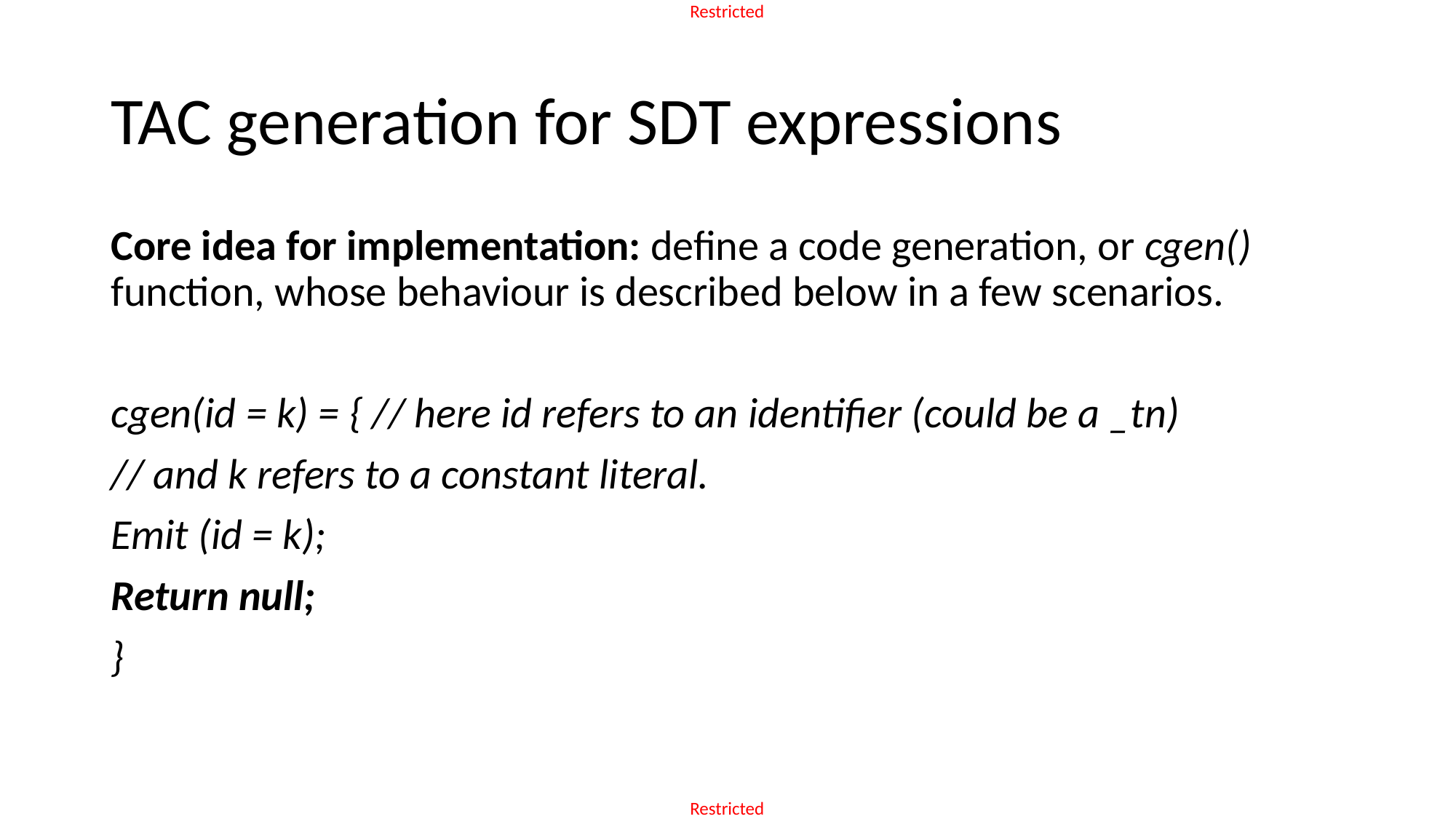

# TAC generation for SDT expressions
Core idea for implementation: define a code generation, or cgen() function, whose behaviour is described below in a few scenarios.

cgen(id = k) = { // here id refers to an identifier (could be a _tn)
// and k refers to a constant literal.
Emit (id = k);
Return null;
}